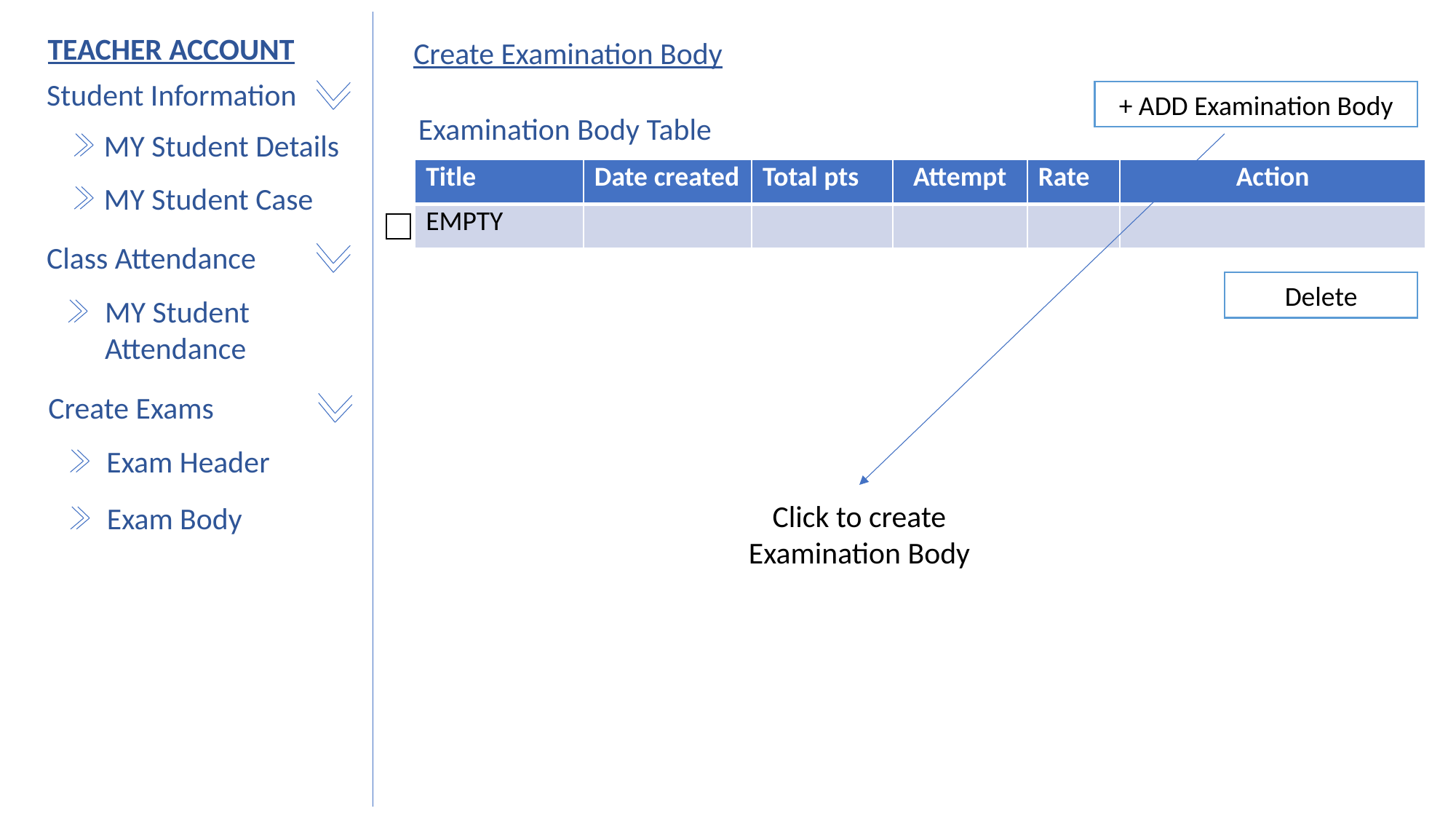

TEACHER ACCOUNT
Create Examination Body
Student Information
+ ADD Examination Body
Examination Body Table
MY Student Details
| Title | Date created | Total pts | Attempt | Rate | Action |
| --- | --- | --- | --- | --- | --- |
| EMPTY |  |  |  |  |  |
MY Student Case

Class Attendance
Delete
MY Student Attendance
Create Exams
Exam Header
Click to create Examination Body
Exam Body